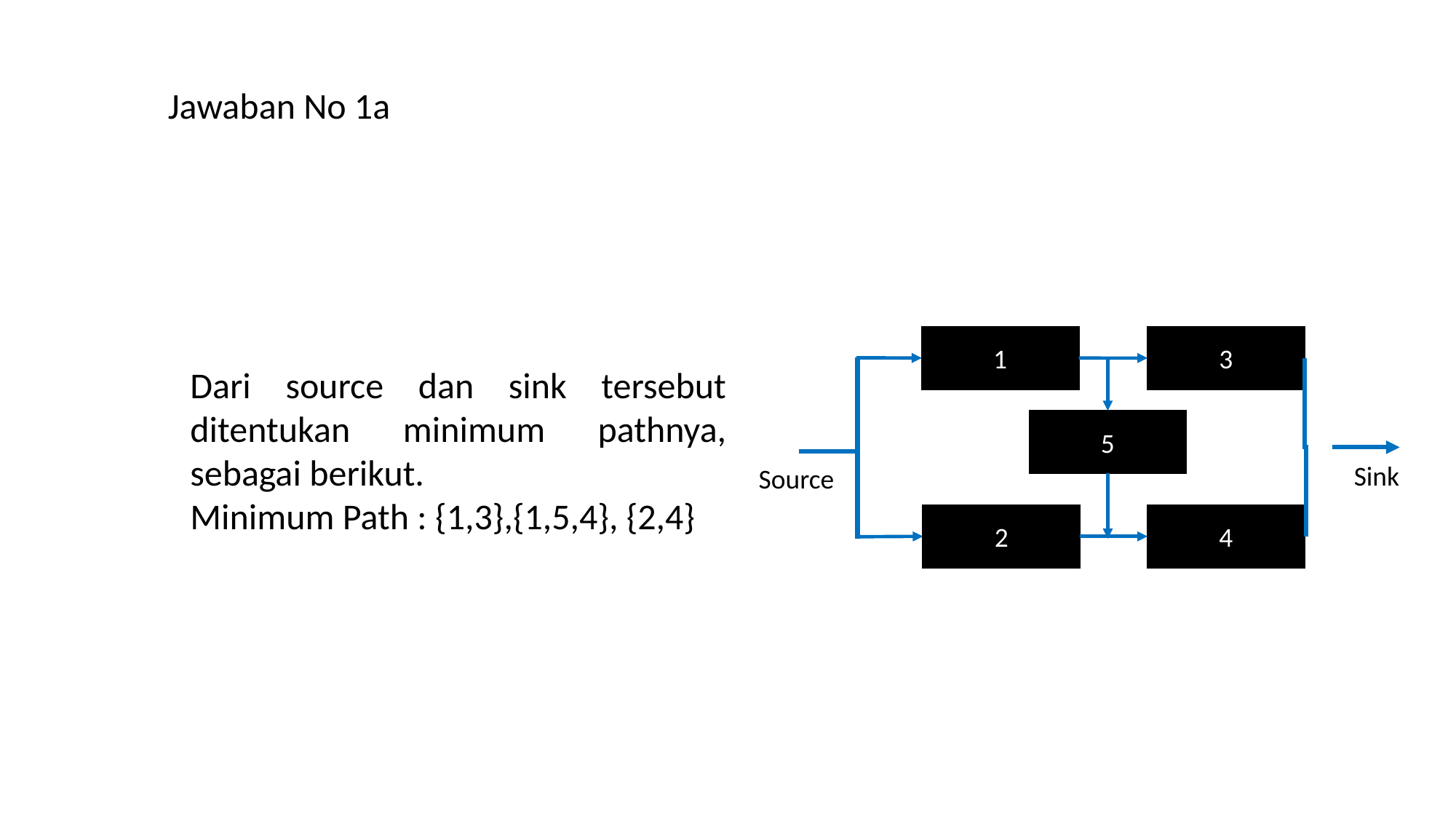

Jawaban No 1a
1
3
5
2
4
Sink
Source
Dari source dan sink tersebut ditentukan minimum pathnya, sebagai berikut.
Minimum Path : {1,3},{1,5,4}, {2,4}